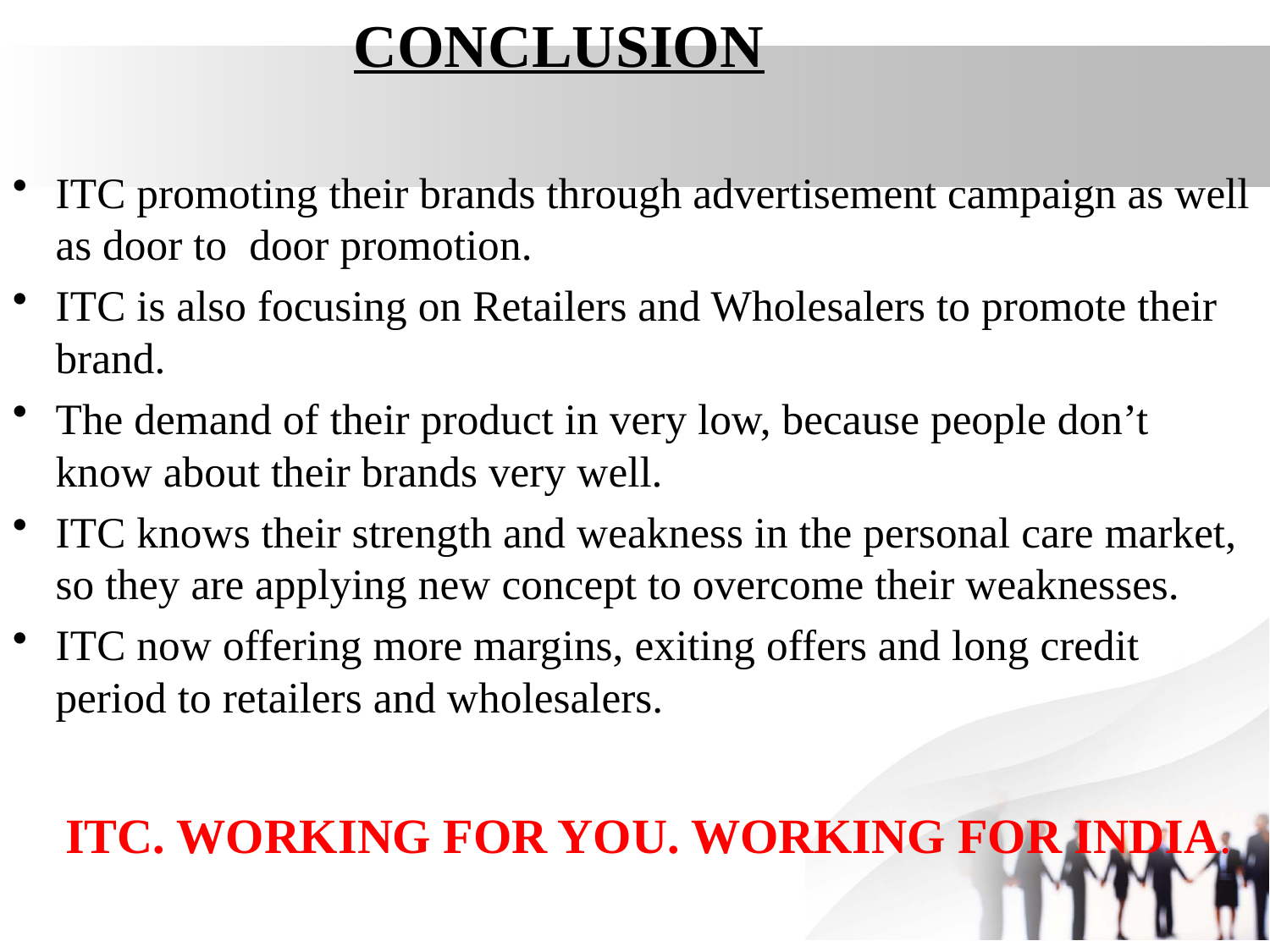

# CONCLUSION
ITC promoting their brands through advertisement campaign as well as door to  door promotion.
ITC is also focusing on Retailers and Wholesalers to promote their brand.
The demand of their product in very low, because people don’t know about their brands very well.
ITC knows their strength and weakness in the personal care market, so they are applying new concept to overcome their weaknesses.
ITC now offering more margins, exiting offers and long credit period to retailers and wholesalers.

ITC. Working for you. Working for India.